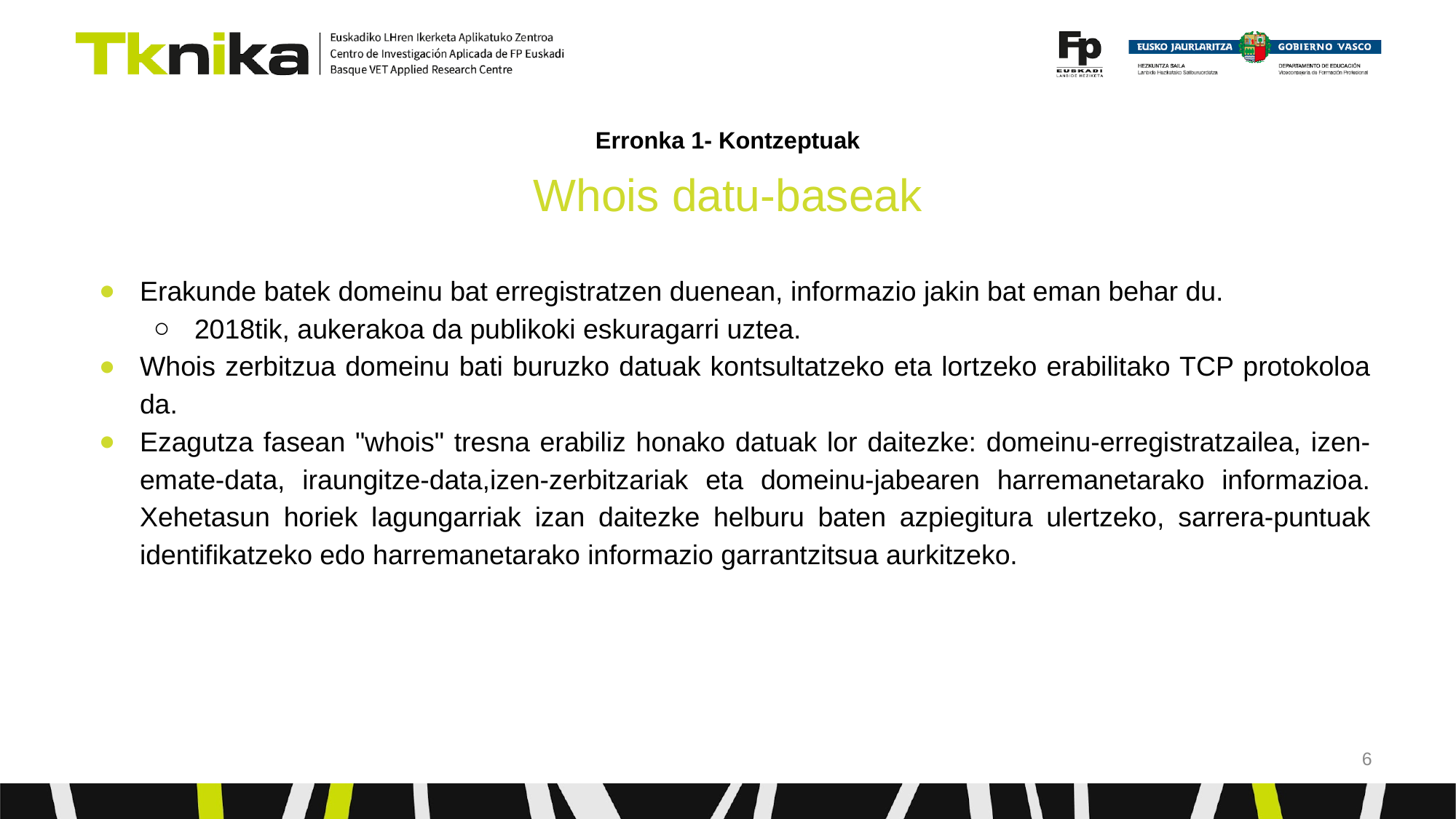

# Erronka 1- Kontzeptuak

Whois datu-baseak
Erakunde batek domeinu bat erregistratzen duenean, informazio jakin bat eman behar du.
2018tik, aukerakoa da publikoki eskuragarri uztea.
Whois zerbitzua domeinu bati buruzko datuak kontsultatzeko eta lortzeko erabilitako TCP protokoloa da.
Ezagutza fasean "whois" tresna erabiliz honako datuak lor daitezke: domeinu-erregistratzailea, izen-emate-data, iraungitze-data,izen-zerbitzariak eta domeinu-jabearen harremanetarako informazioa. Xehetasun horiek lagungarriak izan daitezke helburu baten azpiegitura ulertzeko, sarrera-puntuak identifikatzeko edo harremanetarako informazio garrantzitsua aurkitzeko.

6